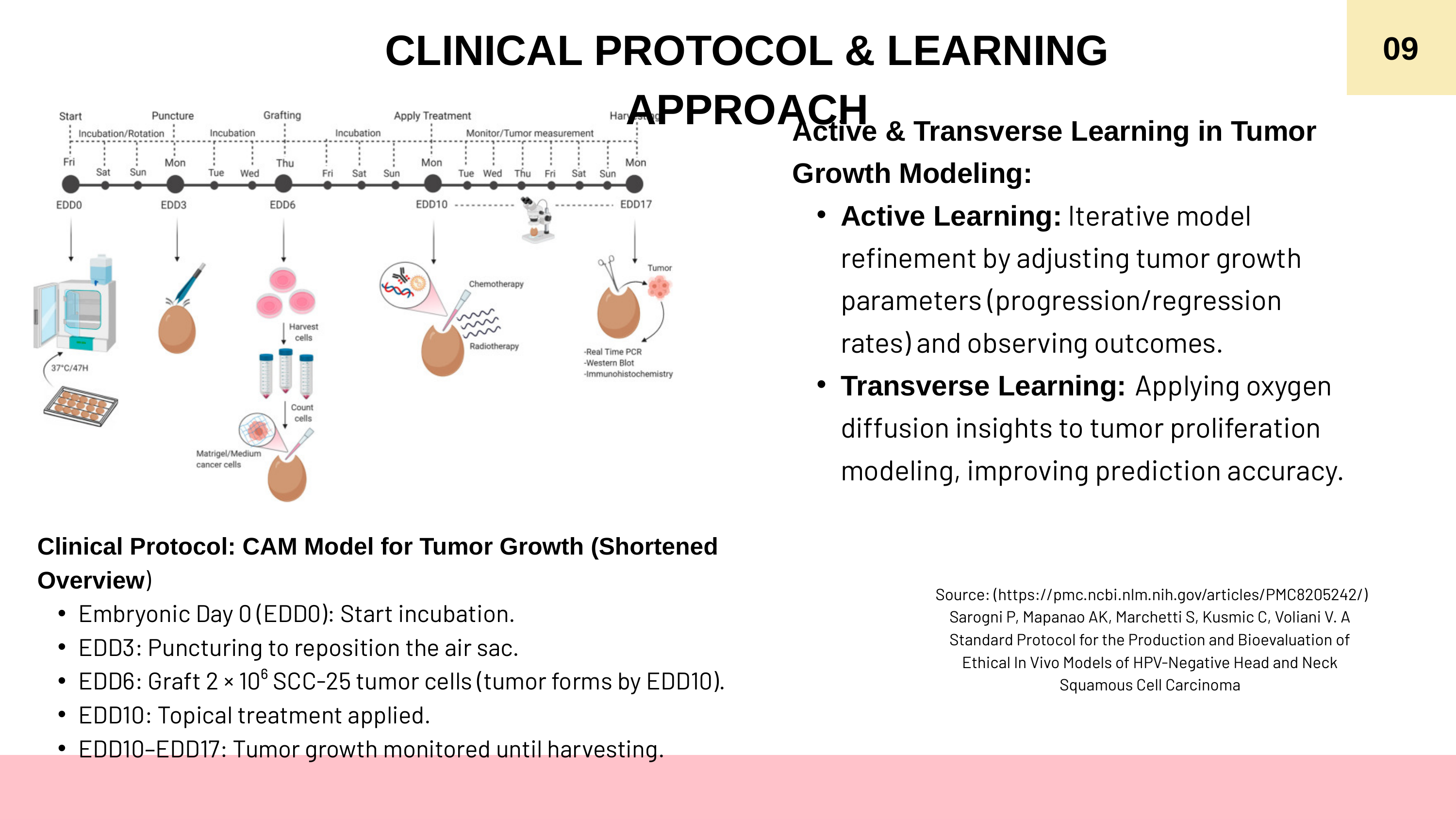

CLINICAL PROTOCOL & LEARNING APPROACH
7
09
Active & Transverse Learning in Tumor Growth Modeling:
Active Learning: Iterative model refinement by adjusting tumor growth parameters (progression/regression rates) and observing outcomes.
Transverse Learning: Applying oxygen diffusion insights to tumor proliferation modeling, improving prediction accuracy.

Clinical Protocol: CAM Model for Tumor Growth (Shortened Overview)
Embryonic Day 0 (EDD0): Start incubation.
EDD3: Puncturing to reposition the air sac.
EDD6: Graft 2 × 10⁶ SCC-25 tumor cells (tumor forms by EDD10).
EDD10: Topical treatment applied.
EDD10–EDD17: Tumor growth monitored until harvesting.
 Source: (https://pmc.ncbi.nlm.nih.gov/articles/PMC8205242/)
Sarogni P, Mapanao AK, Marchetti S, Kusmic C, Voliani V. A Standard Protocol for the Production and Bioevaluation of Ethical In Vivo Models of HPV-Negative Head and Neck Squamous Cell Carcinoma